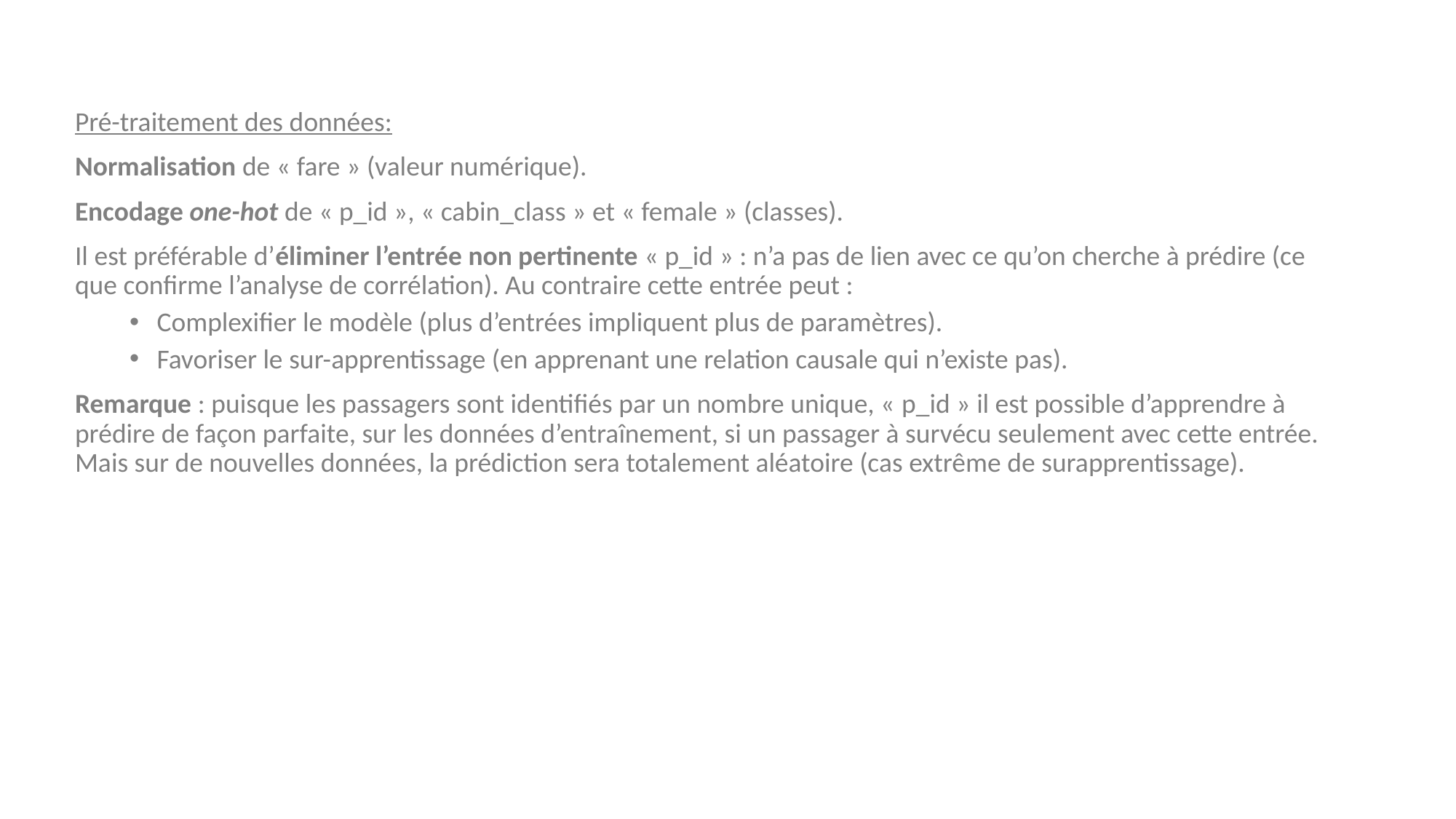

Pré-traitement des données:
Normalisation de « fare » (valeur numérique).
Encodage one-hot de « p_id », « cabin_class » et « female » (classes).
Il est préférable d’éliminer l’entrée non pertinente « p_id » : n’a pas de lien avec ce qu’on cherche à prédire (ce que confirme l’analyse de corrélation). Au contraire cette entrée peut :
Complexifier le modèle (plus d’entrées impliquent plus de paramètres).
Favoriser le sur-apprentissage (en apprenant une relation causale qui n’existe pas).
Remarque : puisque les passagers sont identifiés par un nombre unique, « p_id » il est possible d’apprendre à prédire de façon parfaite, sur les données d’entraînement, si un passager à survécu seulement avec cette entrée. Mais sur de nouvelles données, la prédiction sera totalement aléatoire (cas extrême de surapprentissage).